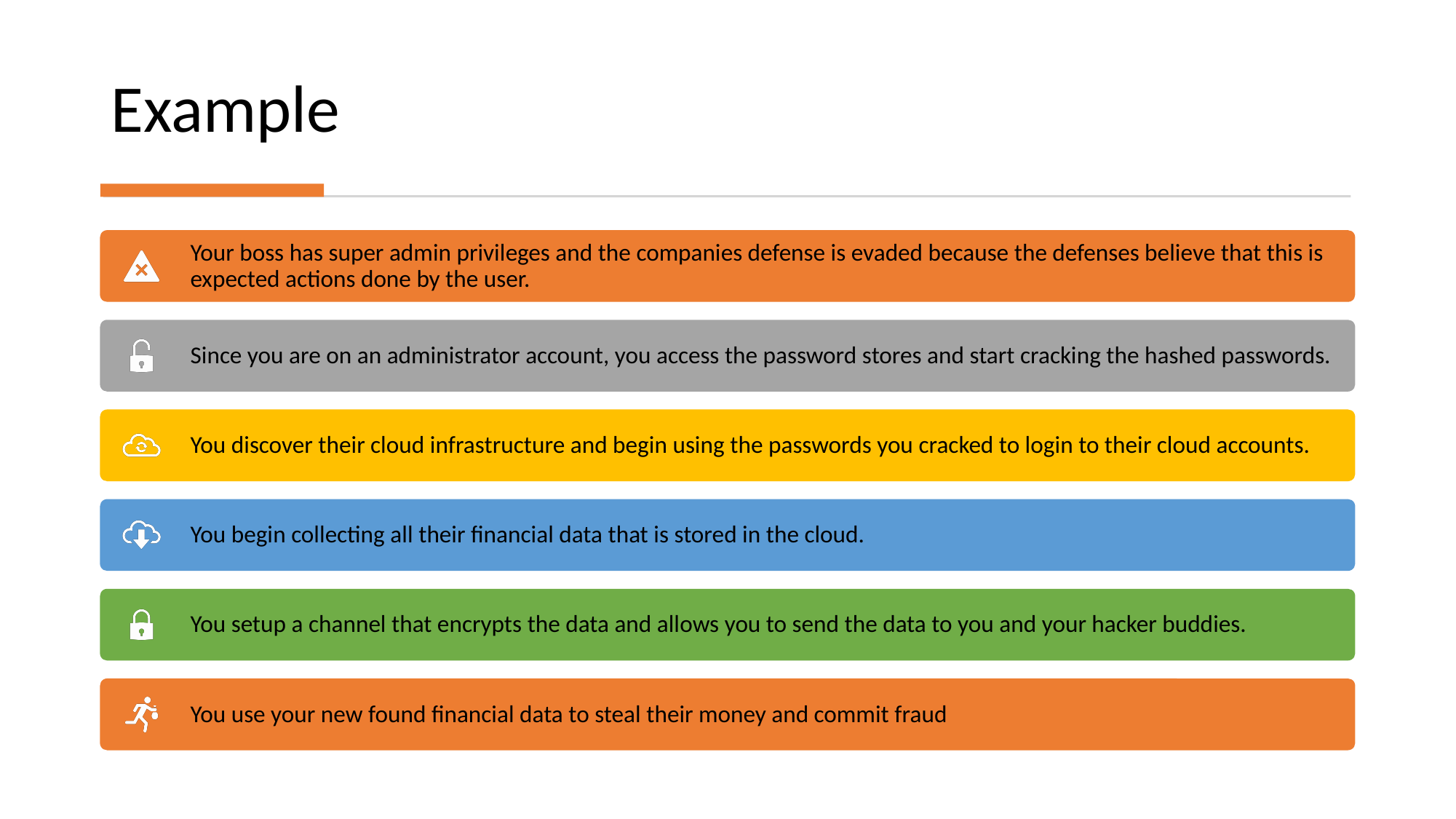

# Example

Your boss has super admin privileges and the companies defense is evaded because the defenses believe that this is expected actions done by the user.
Since you are on an administrator account, you access the password stores and start cracking the hashed passwords.
You discover their cloud infrastructure and begin using the passwords you cracked to login to their cloud accounts.
You begin collecting all their financial data that is stored in the cloud.
You setup a channel that encrypts the data and allows you to send the data to you and your hacker buddies.
You use your new found financial data to steal their money and commit fraud